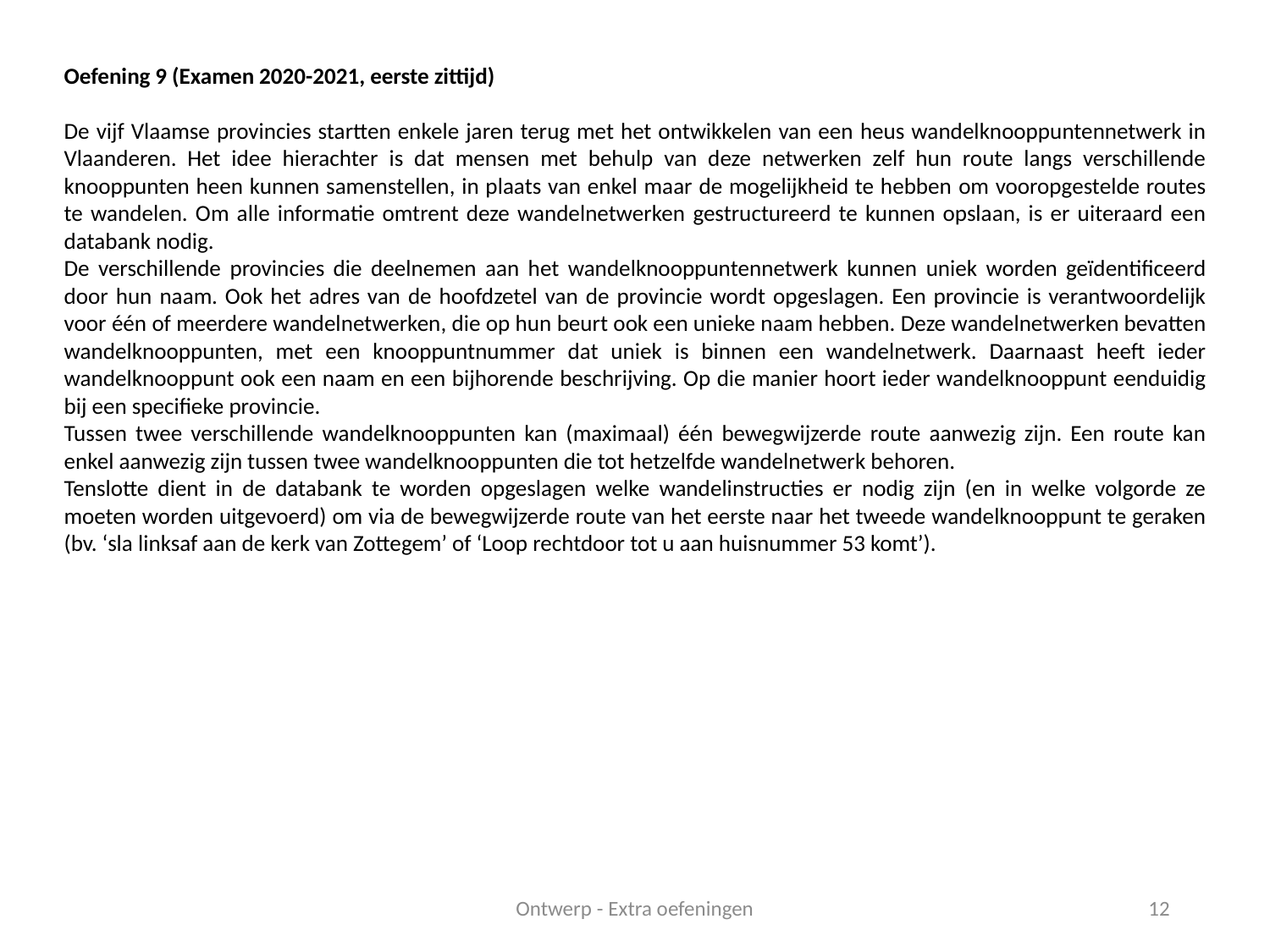

Oefening 9 (Examen 2020-2021, eerste zittijd)

De vijf Vlaamse provincies startten enkele jaren terug met het ontwikkelen van een heus wandelknooppuntennetwerk in Vlaanderen. Het idee hierachter is dat mensen met behulp van deze netwerken zelf hun route langs verschillende knooppunten heen kunnen samenstellen, in plaats van enkel maar de mogelijkheid te hebben om vooropgestelde routes te wandelen. Om alle informatie omtrent deze wandelnetwerken gestructureerd te kunnen opslaan, is er uiteraard een databank nodig.
De verschillende provincies die deelnemen aan het wandelknooppuntennetwerk kunnen uniek worden geïdentificeerd door hun naam. Ook het adres van de hoofdzetel van de provincie wordt opgeslagen. Een provincie is verantwoordelijk voor één of meerdere wandelnetwerken, die op hun beurt ook een unieke naam hebben. Deze wandelnetwerken bevatten wandelknooppunten, met een knooppuntnummer dat uniek is binnen een wandelnetwerk. Daarnaast heeft ieder wandelknooppunt ook een naam en een bijhorende beschrijving. Op die manier hoort ieder wandelknooppunt eenduidig bij een specifieke provincie.
Tussen twee verschillende wandelknooppunten kan (maximaal) één bewegwijzerde route aanwezig zijn. Een route kan enkel aanwezig zijn tussen twee wandelknooppunten die tot hetzelfde wandelnetwerk behoren.
Tenslotte dient in de databank te worden opgeslagen welke wandelinstructies er nodig zijn (en in welke volgorde ze moeten worden uitgevoerd) om via de bewegwijzerde route van het eerste naar het tweede wandelknooppunt te geraken (bv. ‘sla linksaf aan de kerk van Zottegem’ of ‘Loop rechtdoor tot u aan huisnummer 53 komt’).
Ontwerp - Extra oefeningen
12